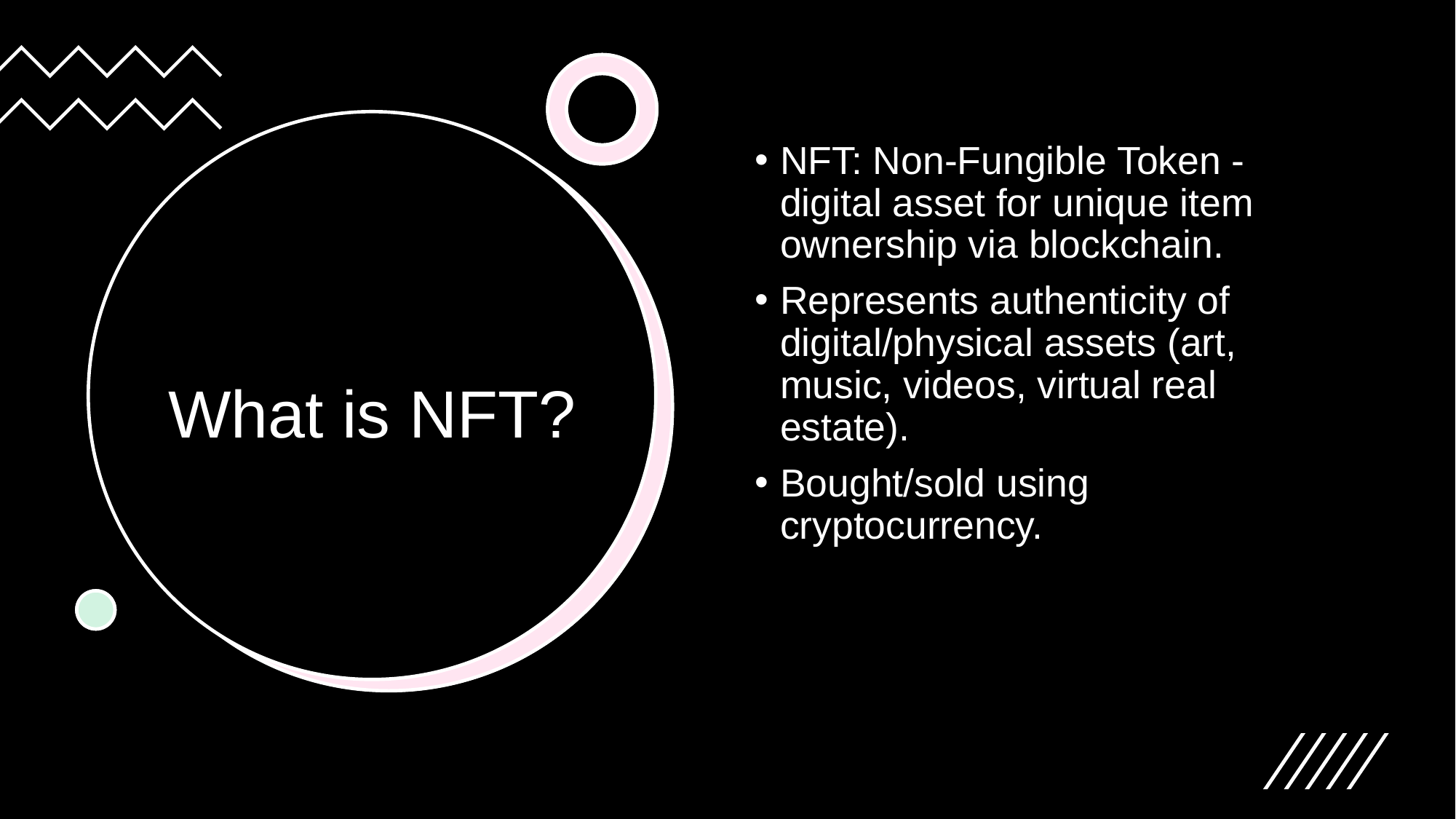

NFT: Non-Fungible Token - digital asset for unique item ownership via blockchain.
Represents authenticity of digital/physical assets (art, music, videos, virtual real estate).
Bought/sold using cryptocurrency.

# What is NFT?